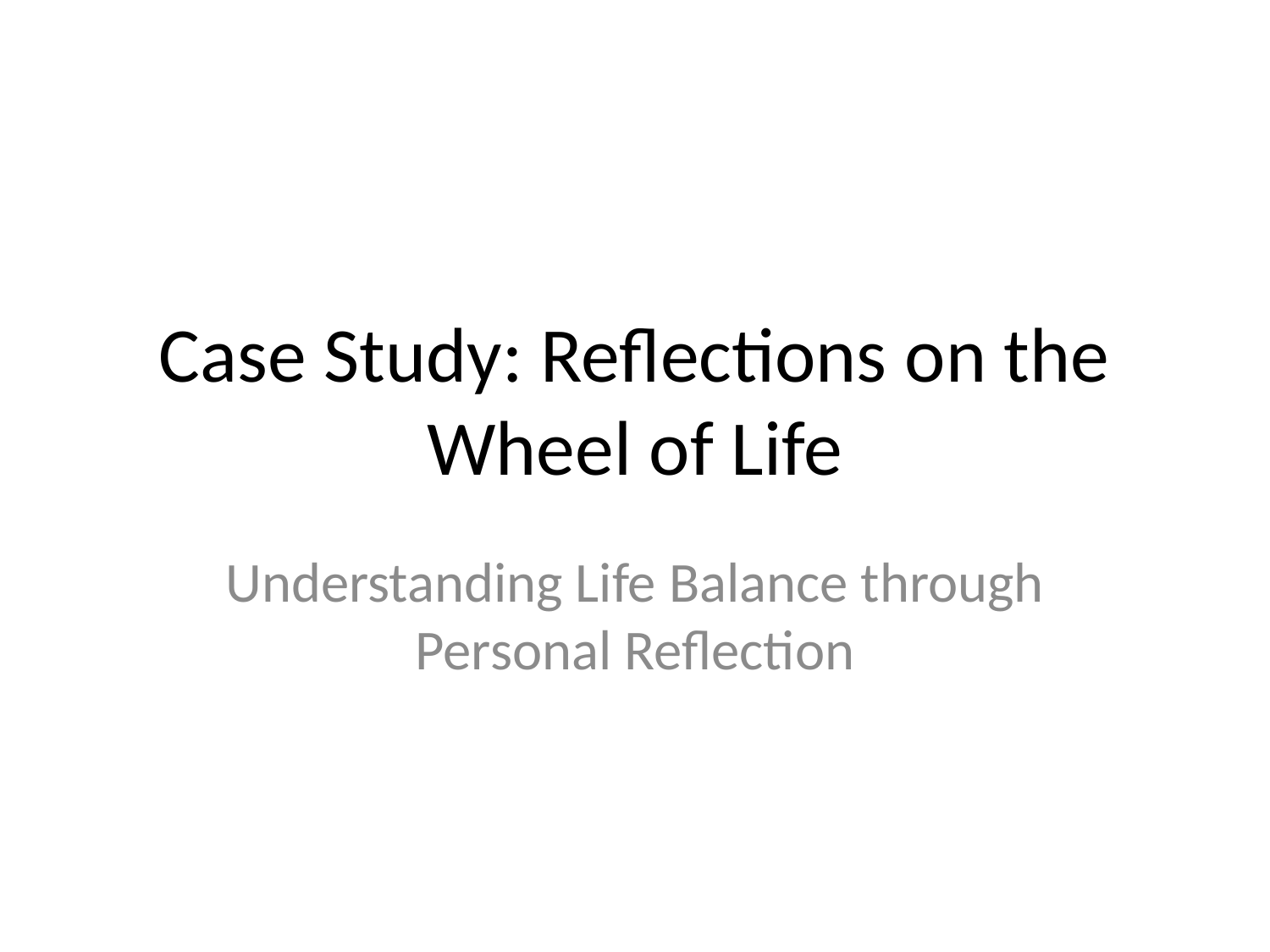

# Case Study: Reflections on the Wheel of Life
Understanding Life Balance through Personal Reflection